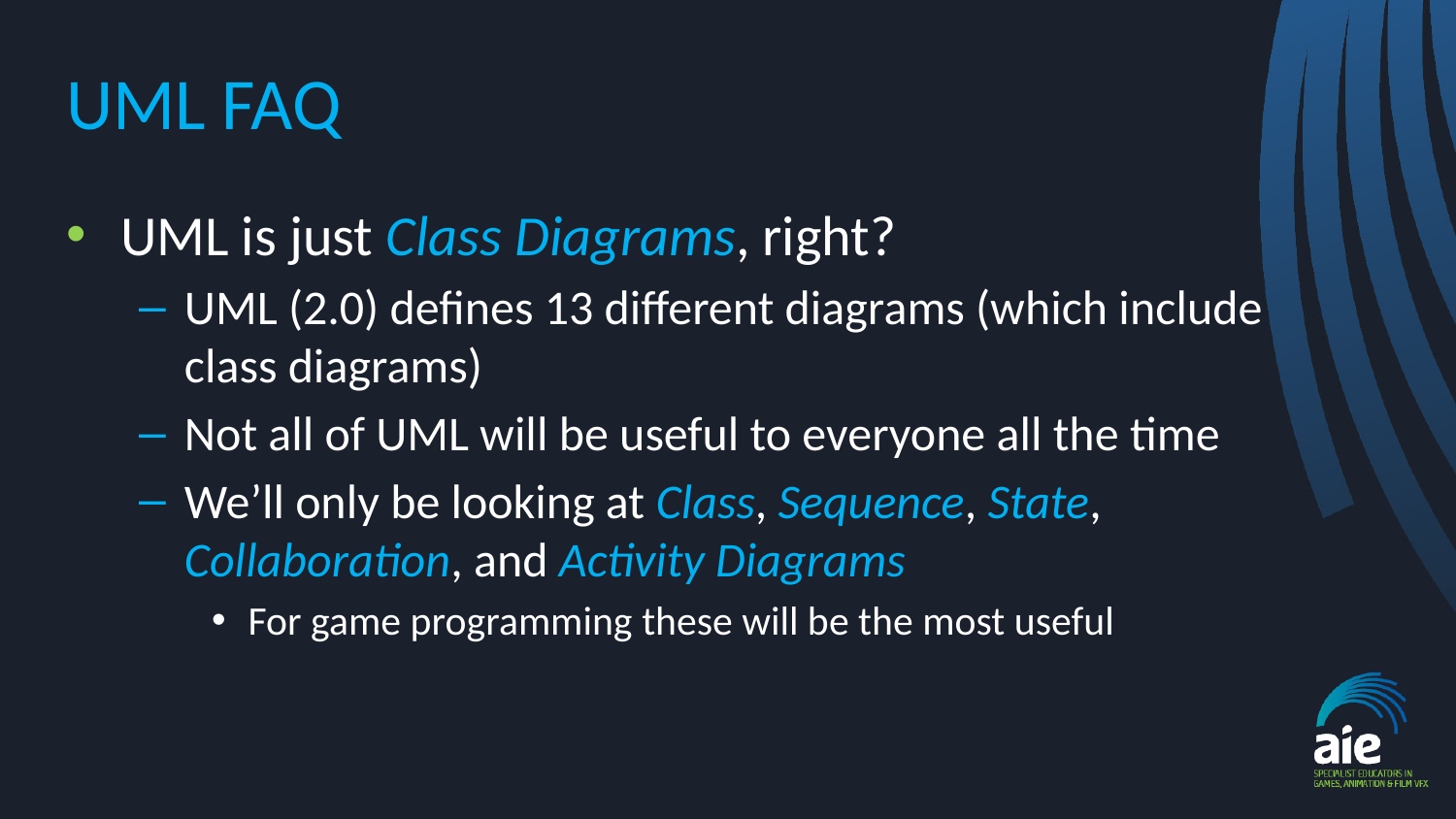

# UML FAQ
UML is just Class Diagrams, right?
UML (2.0) defines 13 different diagrams (which include class diagrams)
Not all of UML will be useful to everyone all the time
We’ll only be looking at Class, Sequence, State, Collaboration, and Activity Diagrams
For game programming these will be the most useful